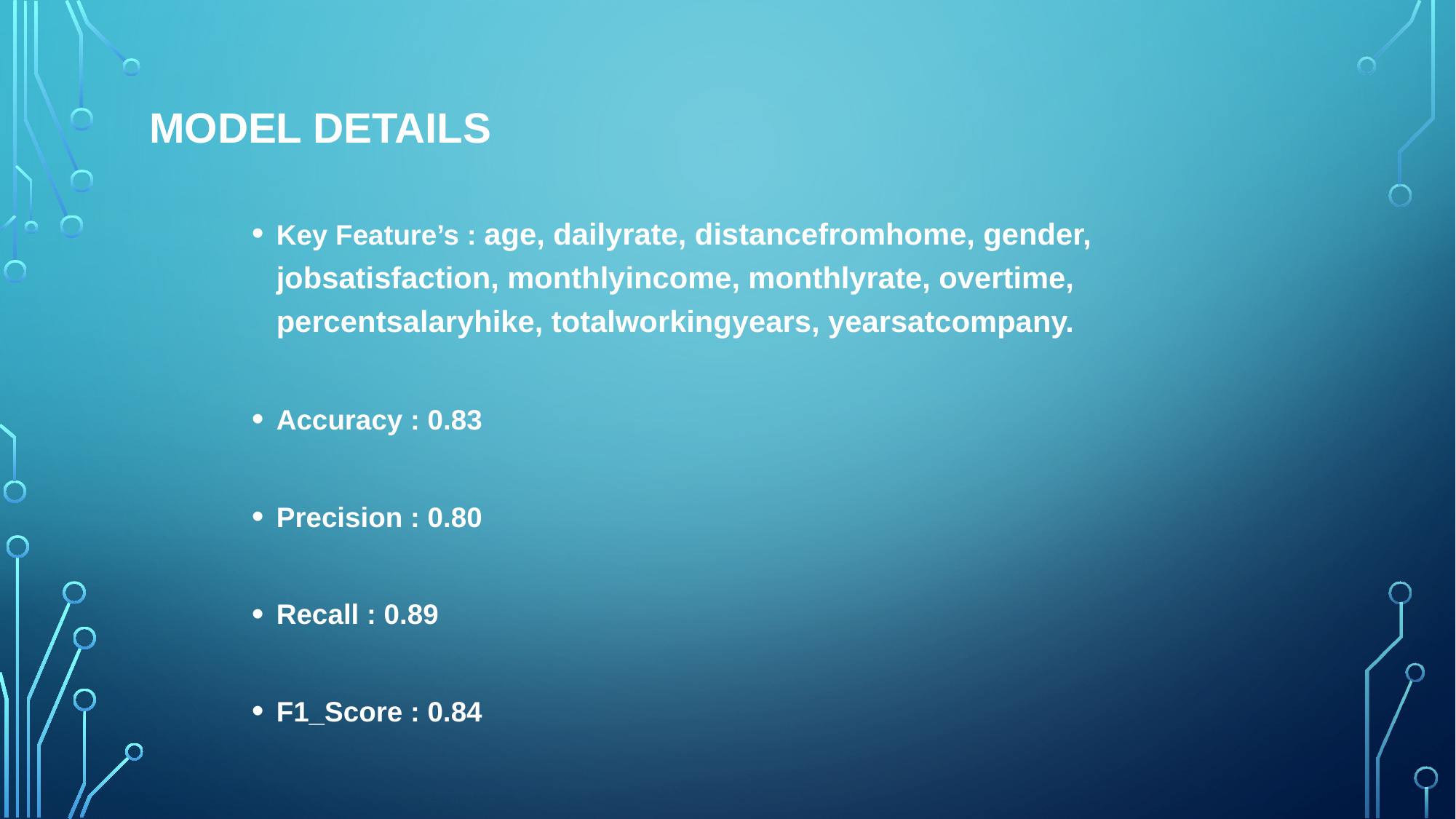

# Model details
Key Feature’s : age, dailyrate, distancefromhome, gender, jobsatisfaction, monthlyincome, monthlyrate, overtime, percentsalaryhike, totalworkingyears, yearsatcompany.

Accuracy : 0.83

Precision : 0.80

Recall : 0.89

F1_Score : 0.84